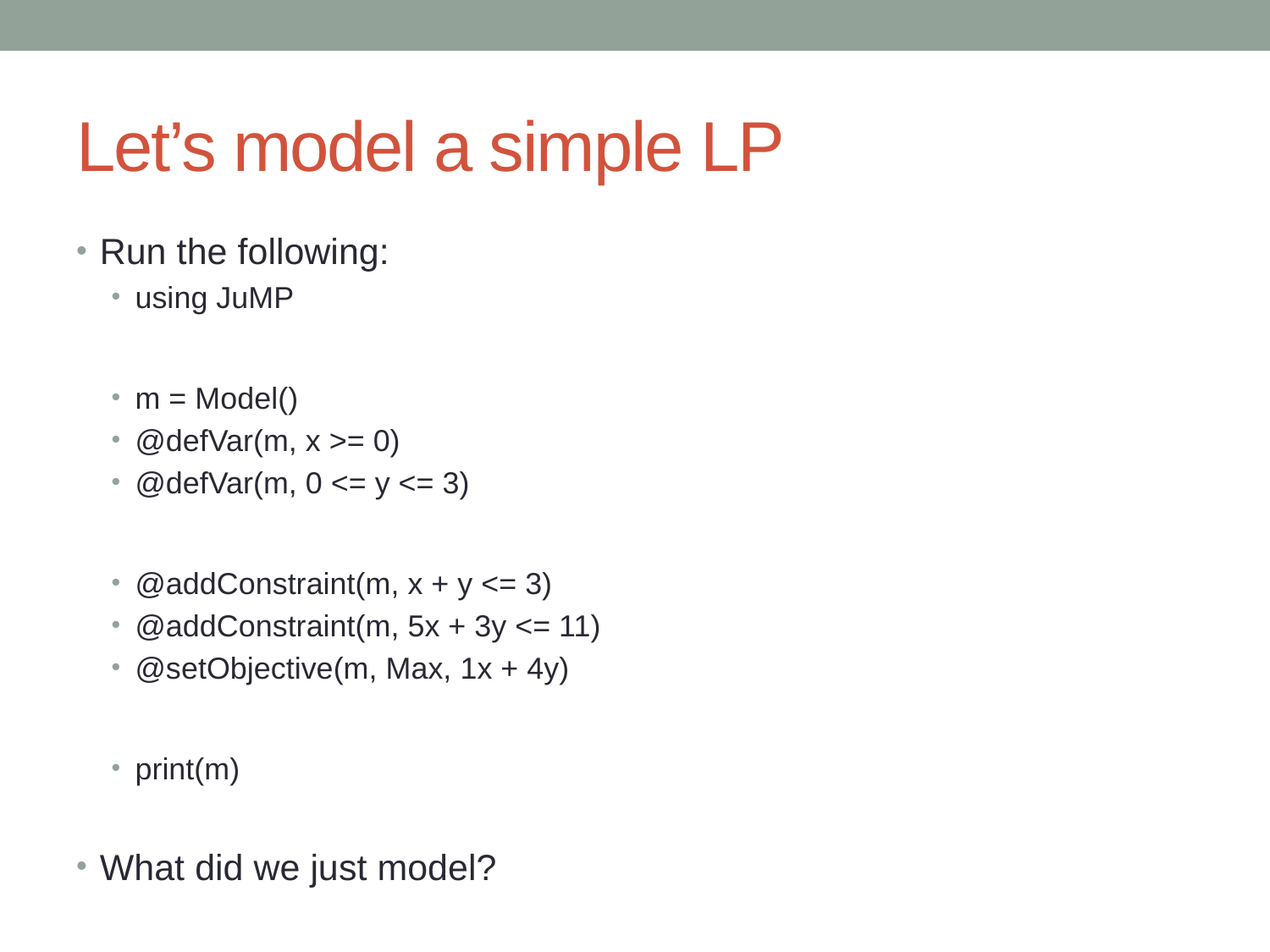

# Let’s model a simple LP
Run the following:
using JuMP

m = Model()
@defVar(m, x >= 0)
@defVar(m, 0 <= y <= 3)

@addConstraint(m, x + y <= 3)
@addConstraint(m, 5x + 3y <= 11)
@setObjective(m, Max, 1x + 4y)

print(m)

What did we just model?